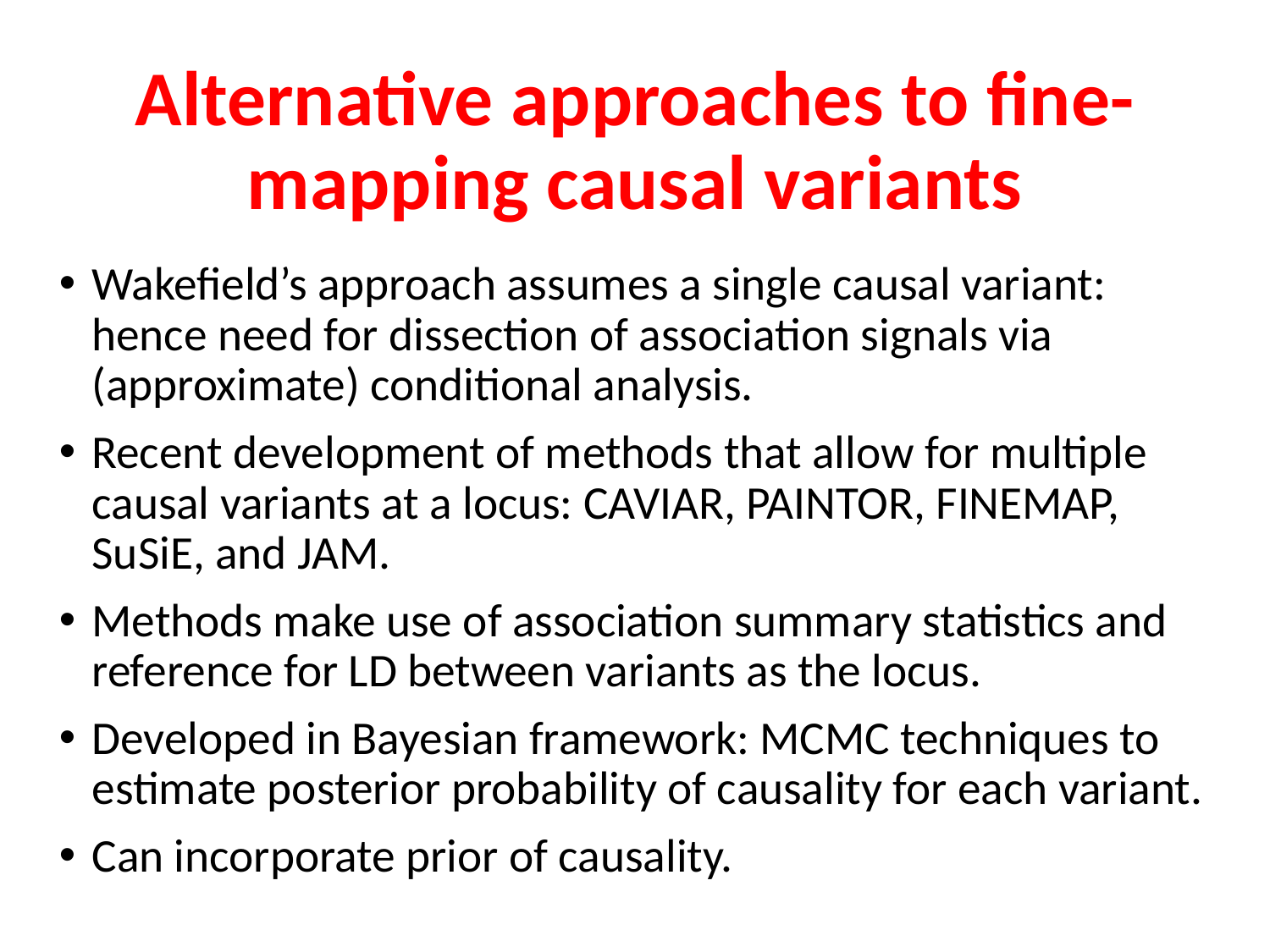

# Alternative approaches to fine-mapping causal variants
Wakefield’s approach assumes a single causal variant: hence need for dissection of association signals via (approximate) conditional analysis.
Recent development of methods that allow for multiple causal variants at a locus: CAVIAR, PAINTOR, FINEMAP, SuSiE, and JAM.
Methods make use of association summary statistics and reference for LD between variants as the locus.
Developed in Bayesian framework: MCMC techniques to estimate posterior probability of causality for each variant.
Can incorporate prior of causality.